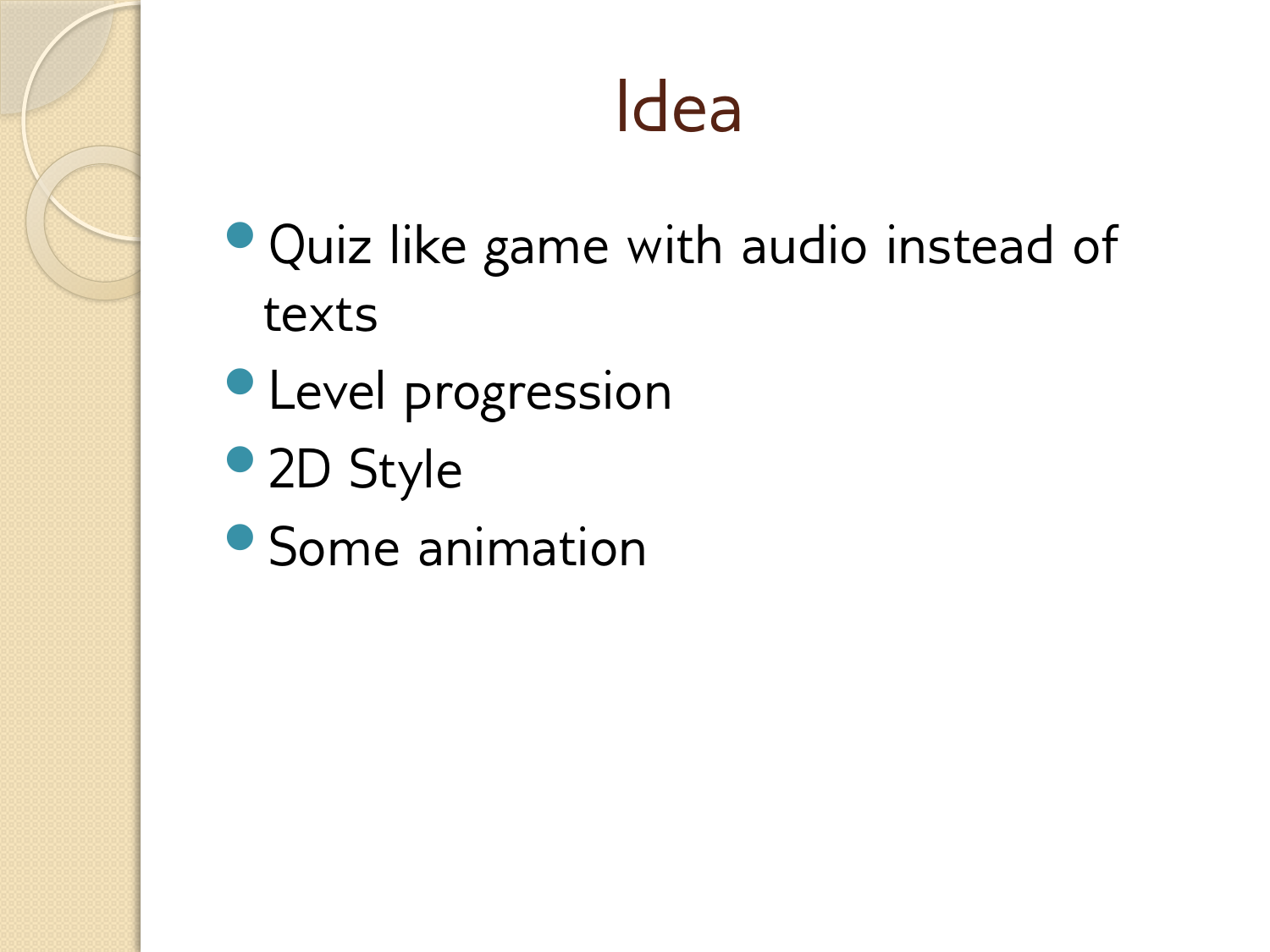

# Idea
Quiz like game with audio instead of texts
Level progression
2D Style
Some animation